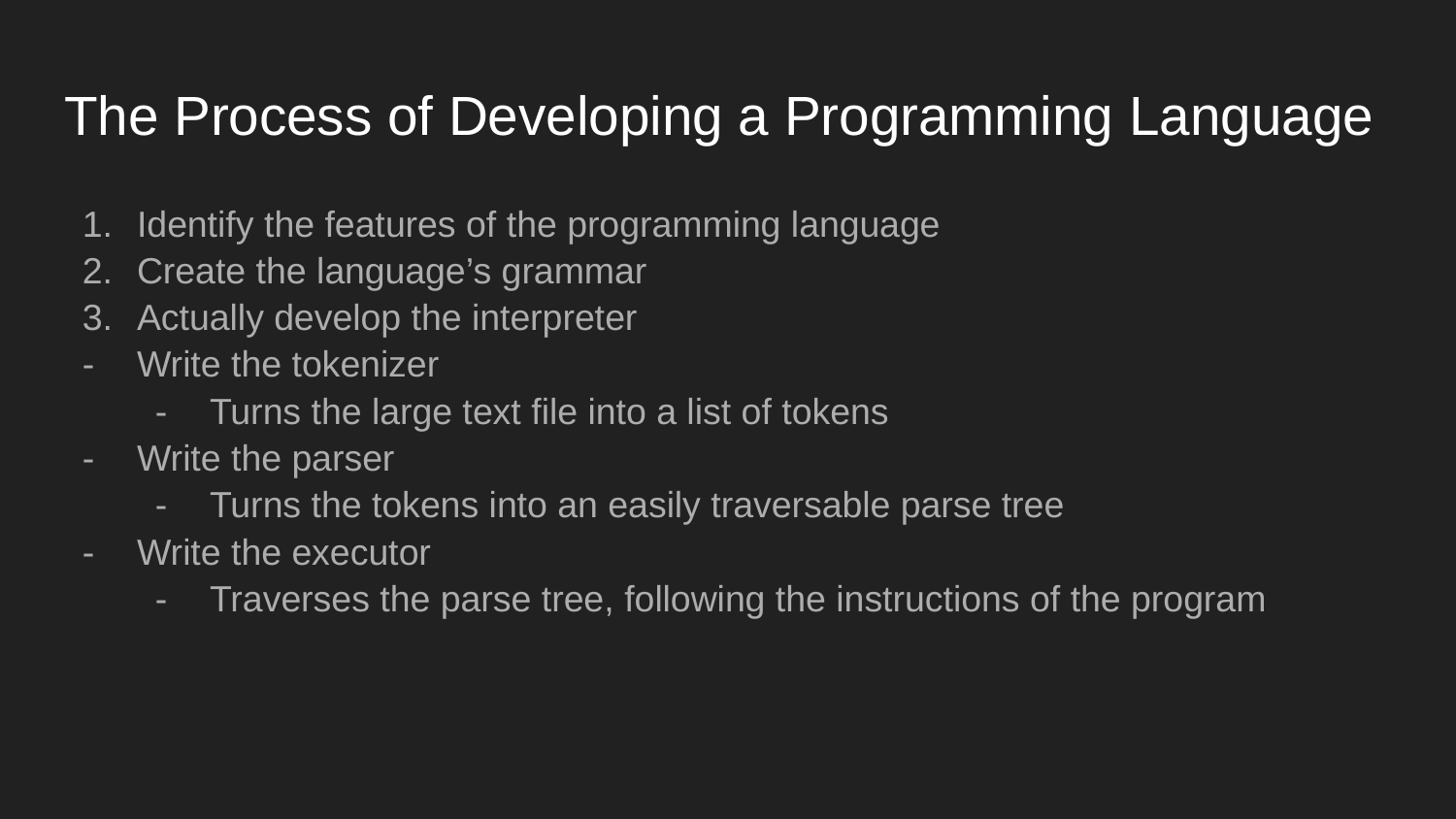

# The Process of Developing a Programming Language
Identify the features of the programming language
Create the language’s grammar
Actually develop the interpreter
Write the tokenizer
Turns the large text file into a list of tokens
Write the parser
Turns the tokens into an easily traversable parse tree
Write the executor
Traverses the parse tree, following the instructions of the program